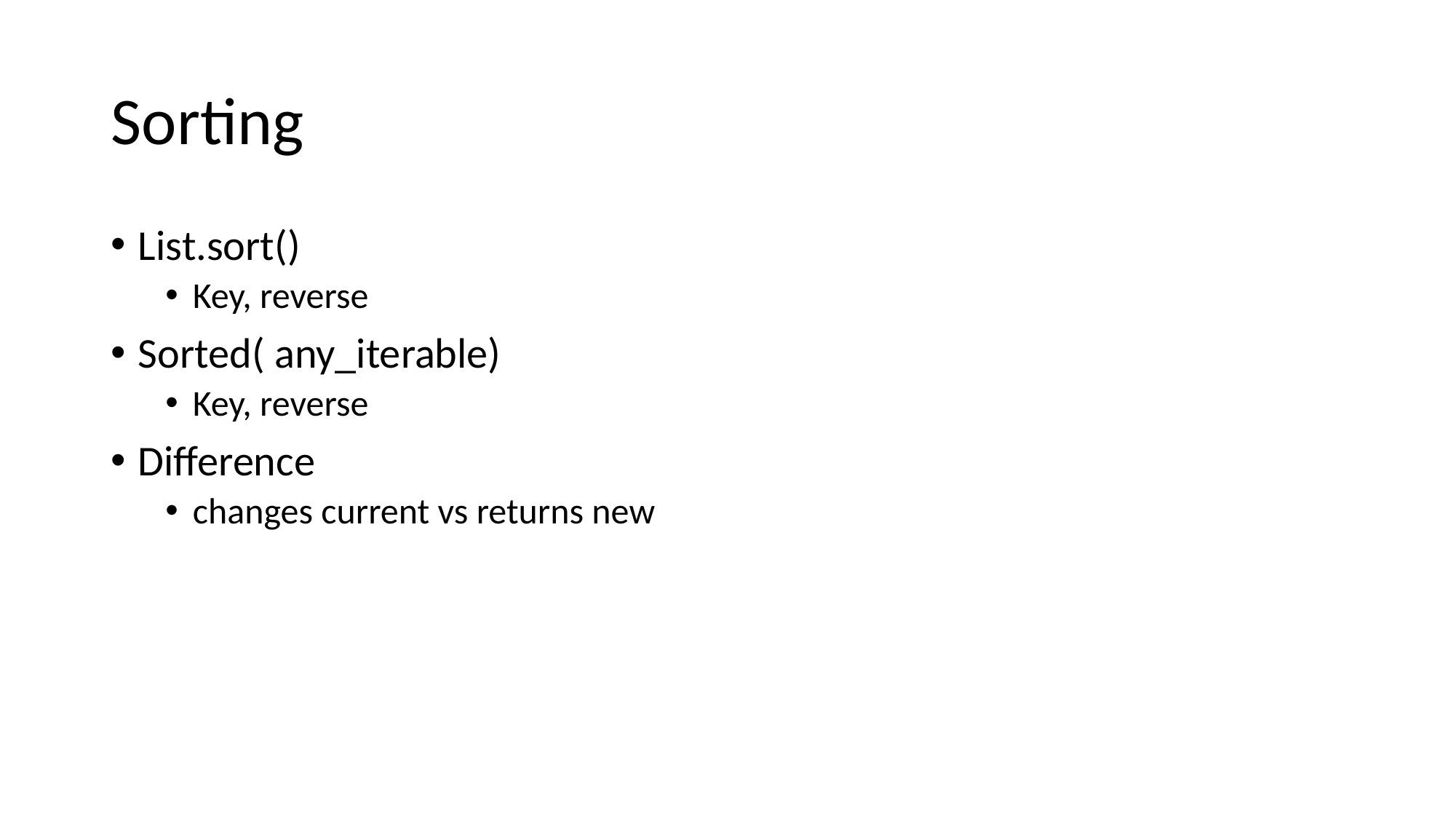

# Sorting
List.sort()
Key, reverse
Sorted( any_iterable)
Key, reverse
Difference
changes current vs returns new